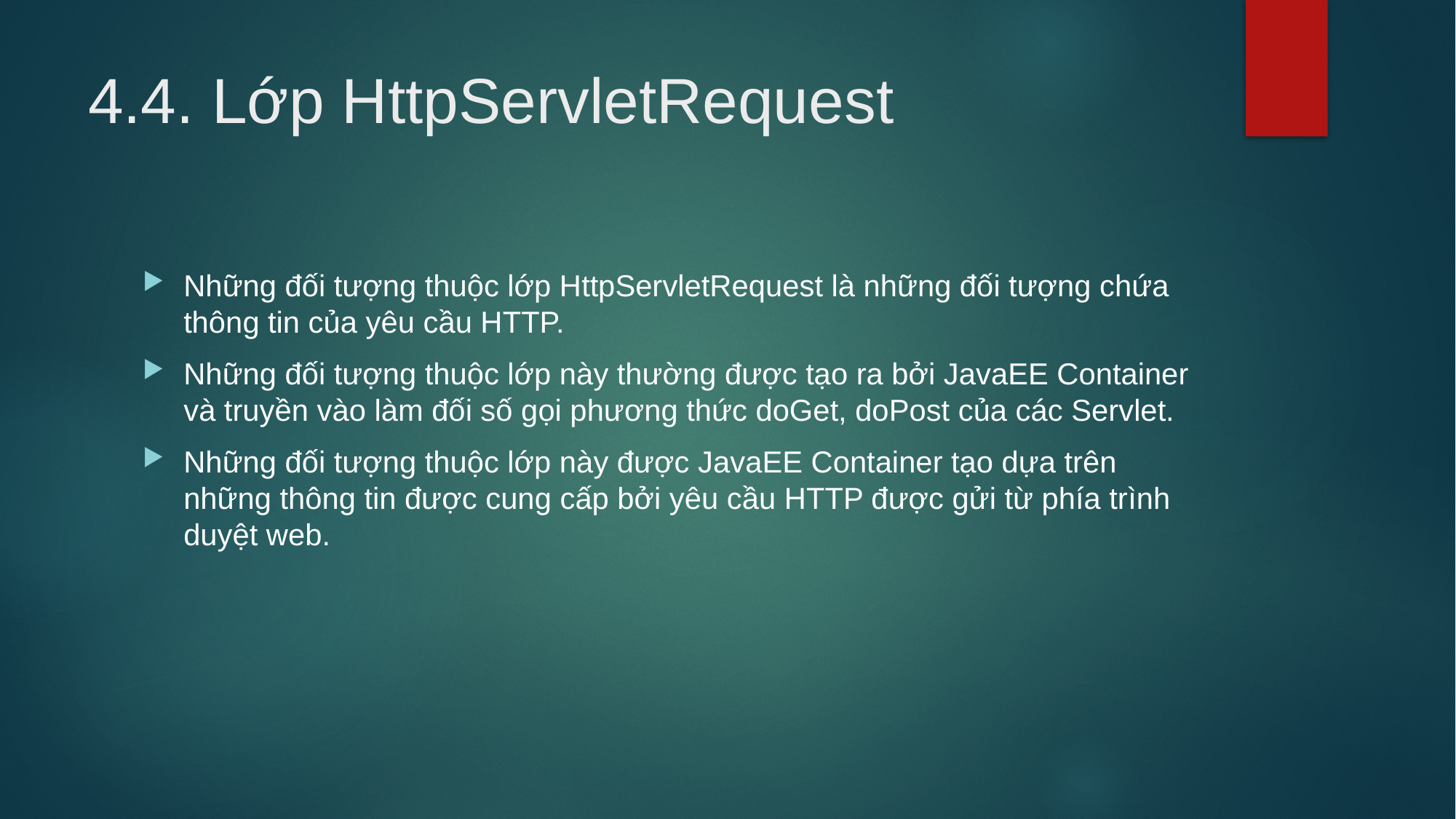

# 4.4. Lớp HttpServletRequest
Những đối tượng thuộc lớp HttpServletRequest là những đối tượng chứa thông tin của yêu cầu HTTP.
Những đối tượng thuộc lớp này thường được tạo ra bởi JavaEE Container và truyền vào làm đối số gọi phương thức doGet, doPost của các Servlet.
Những đối tượng thuộc lớp này được JavaEE Container tạo dựa trên những thông tin được cung cấp bởi yêu cầu HTTP được gửi từ phía trình duyệt web.